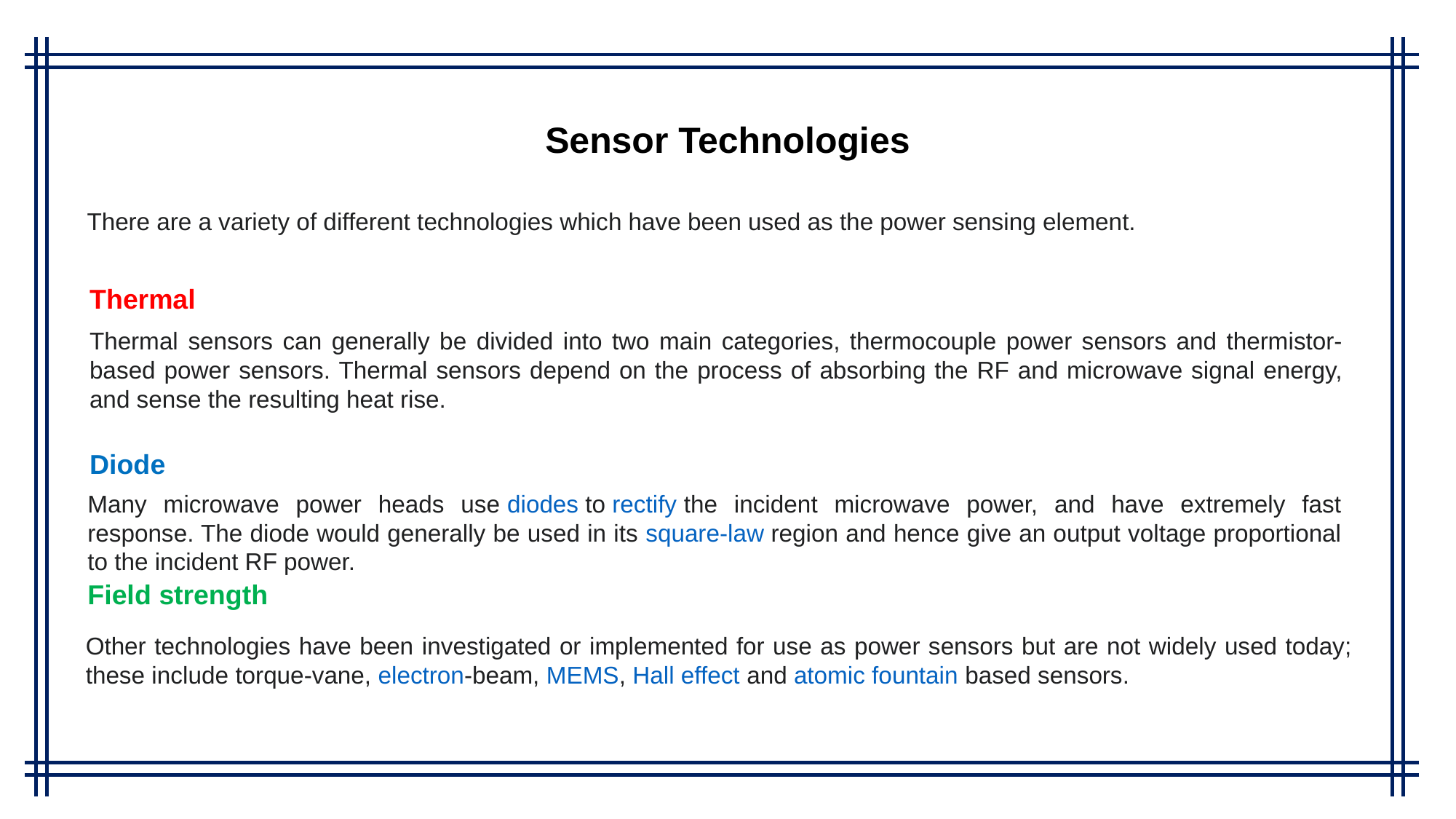

Sensor Technologies
There are a variety of different technologies which have been used as the power sensing element.
Thermal
Thermal sensors can generally be divided into two main categories, thermocouple power sensors and thermistor-based power sensors. Thermal sensors depend on the process of absorbing the RF and microwave signal energy, and sense the resulting heat rise.
Diode
Many microwave power heads use diodes to rectify the incident microwave power, and have extremely fast response. The diode would generally be used in its square-law region and hence give an output voltage proportional to the incident RF power.
Field strength
Other technologies have been investigated or implemented for use as power sensors but are not widely used today; these include torque-vane, electron-beam, MEMS, Hall effect and atomic fountain based sensors.